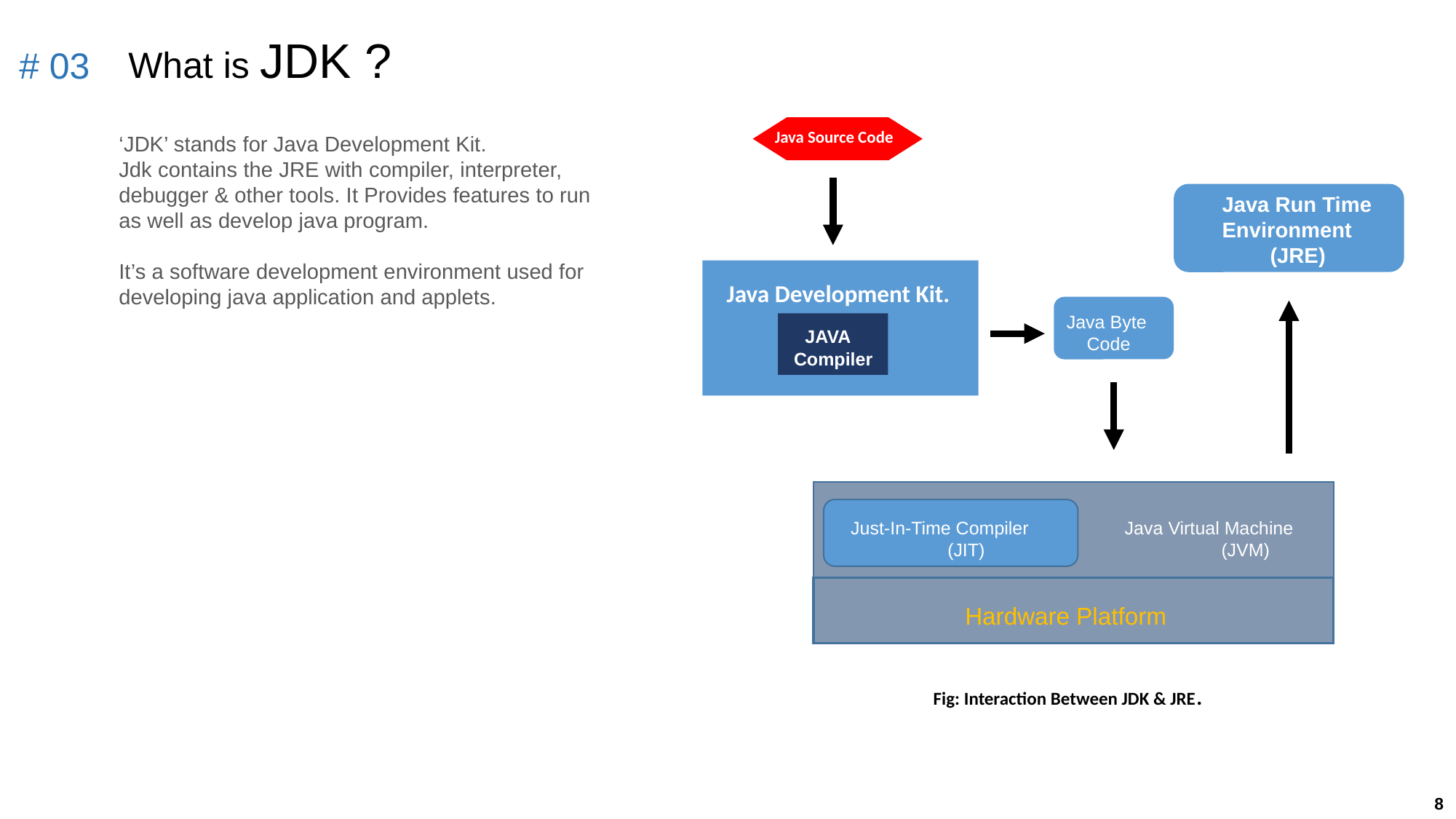

What is JDK ?
# 03

Java Source Code

Java Run Time Environment
        (JRE)

Java Development Kit.
   JAVA
 Compiler

Java Byte
    Code

Just-In-Time Compiler
                   (JIT)
Java Virtual Machine
                   (JVM)

Hardware Platform
Fig: Interaction Between JDK & JRE.
‘JDK’ stands for Java Development Kit.
Jdk contains the JRE with compiler, interpreter, debugger & other tools. It Provides features to run as well as develop java program.

It’s a software development environment used for developing java application and applets.
8